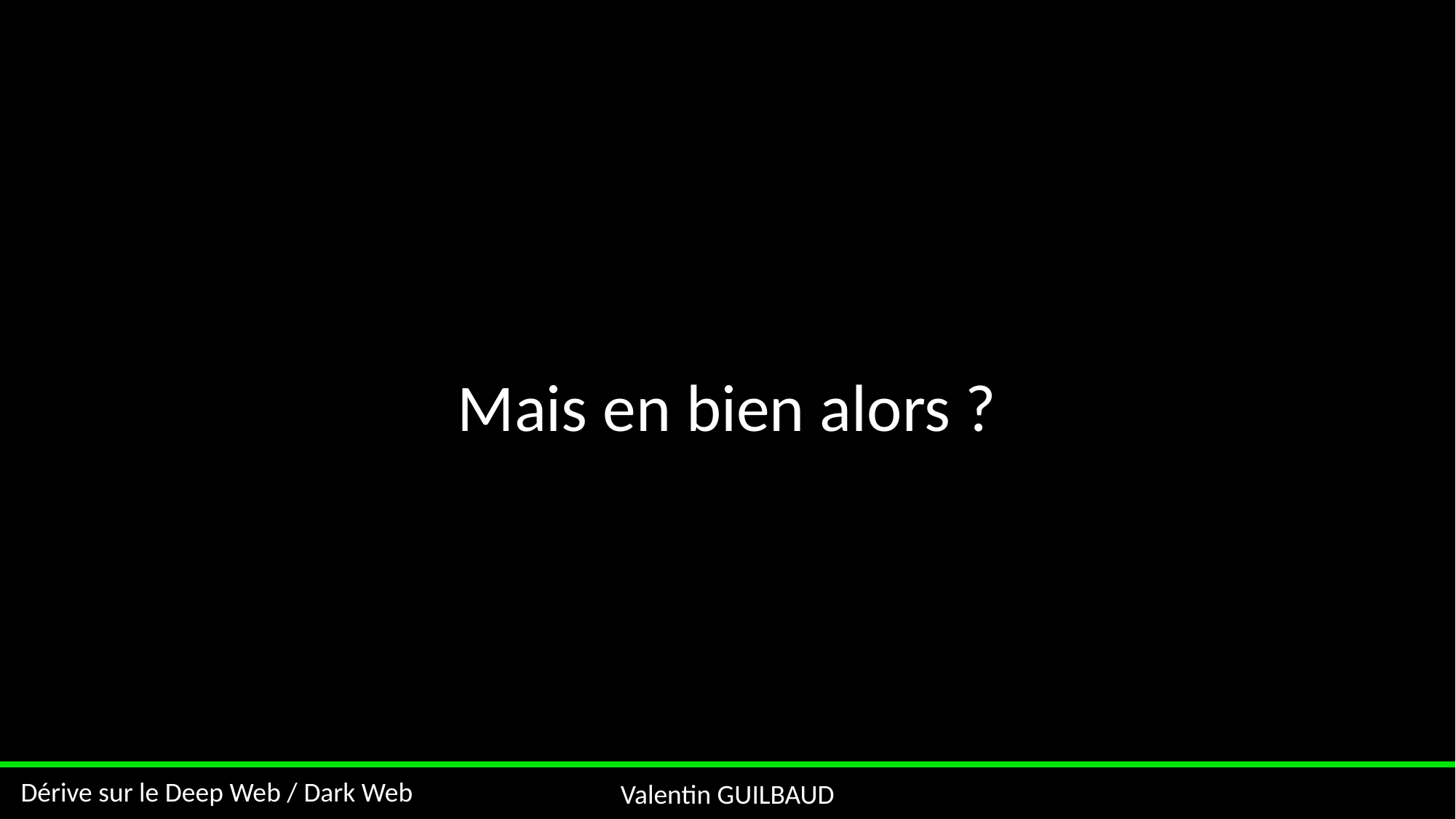

# Mais en bien alors ?

Valentin GUILBAUD
Dérive sur le Deep Web / Dark Web